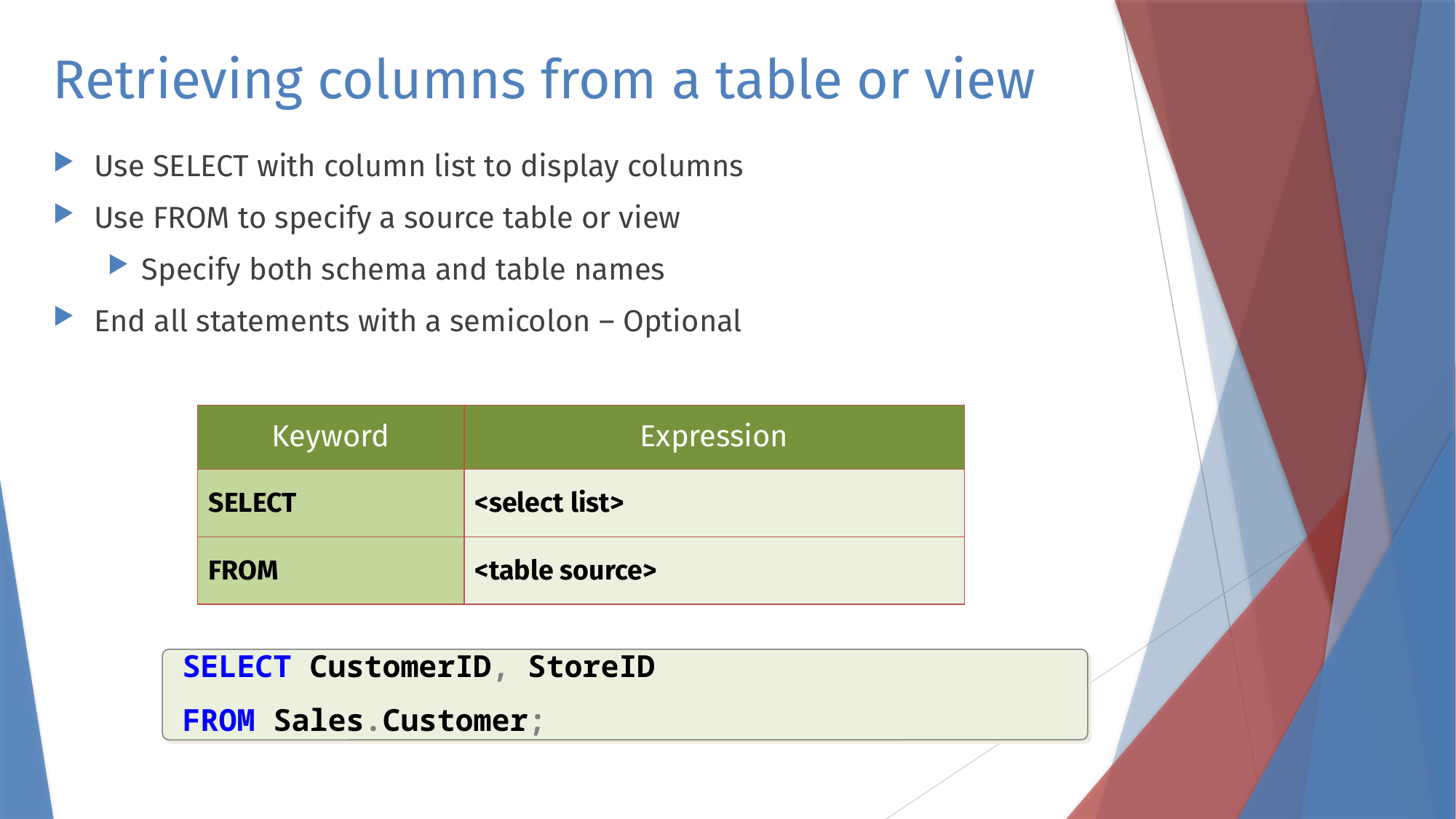

# Retrieving columns from a table or view
Use SELECT with column list to display columns
Use FROM to specify a source table or view
Specify both schema and table names
End all statements with a semicolon – Optional

| Keyword | Expression |
| --- | --- |
| SELECT | <select list> |
| FROM | <table source> |
 SELECT CustomerID, StoreID
 FROM Sales.Customer;